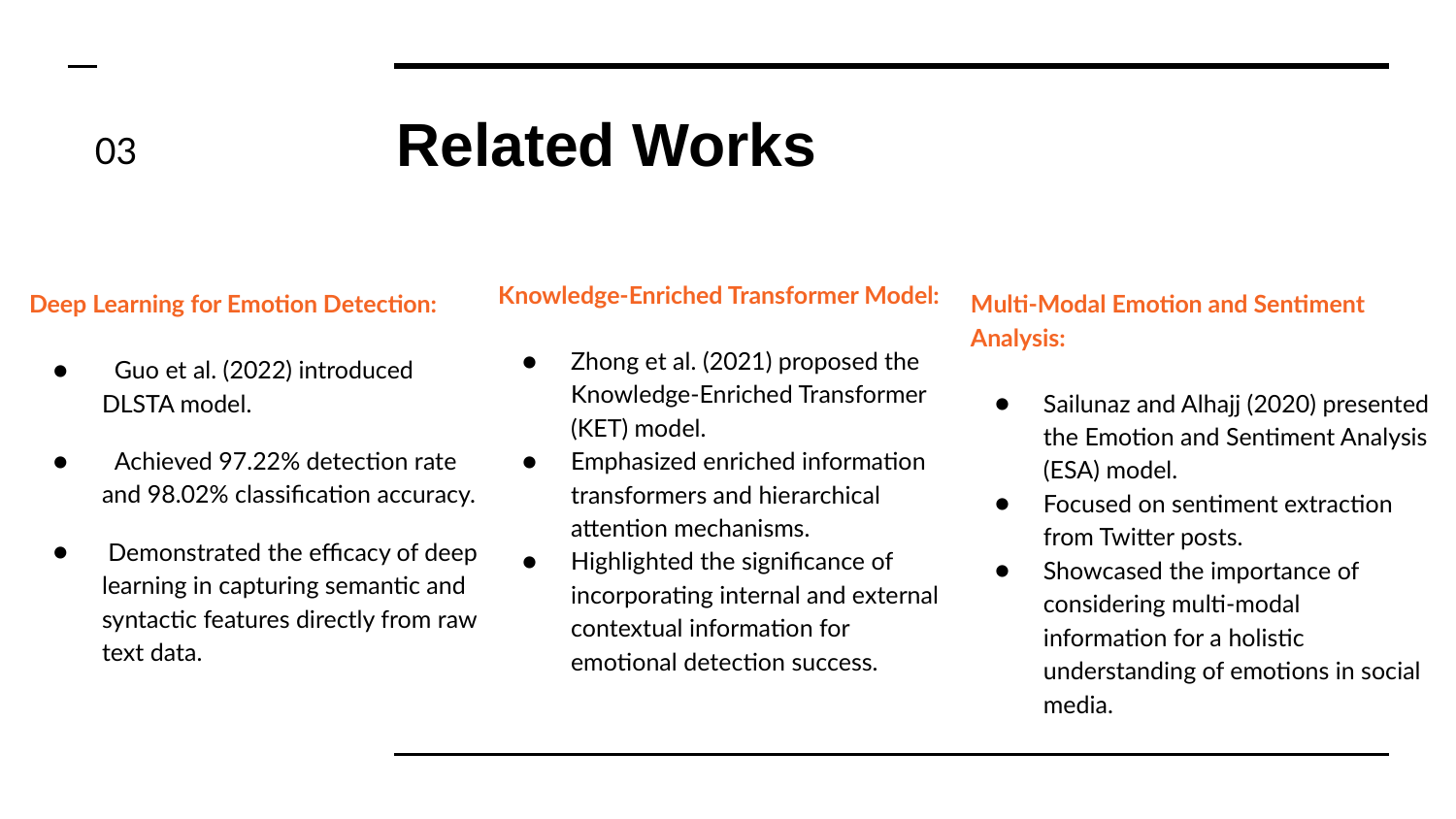

# Related Works
03
Knowledge-Enriched Transformer Model:
Zhong et al. (2021) proposed the Knowledge-Enriched Transformer (KET) model.
Emphasized enriched information transformers and hierarchical attention mechanisms.
Highlighted the significance of incorporating internal and external contextual information for emotional detection success.
Deep Learning for Emotion Detection:
  Guo et al. (2022) introduced DLSTA model.
  Achieved 97.22% detection rate and 98.02% classification accuracy.
 Demonstrated the efficacy of deep learning in capturing semantic and syntactic features directly from raw text data.
Multi-Modal Emotion and Sentiment Analysis:
Sailunaz and Alhajj (2020) presented the Emotion and Sentiment Analysis (ESA) model.
Focused on sentiment extraction from Twitter posts.
Showcased the importance of considering multi-modal information for a holistic understanding of emotions in social media.